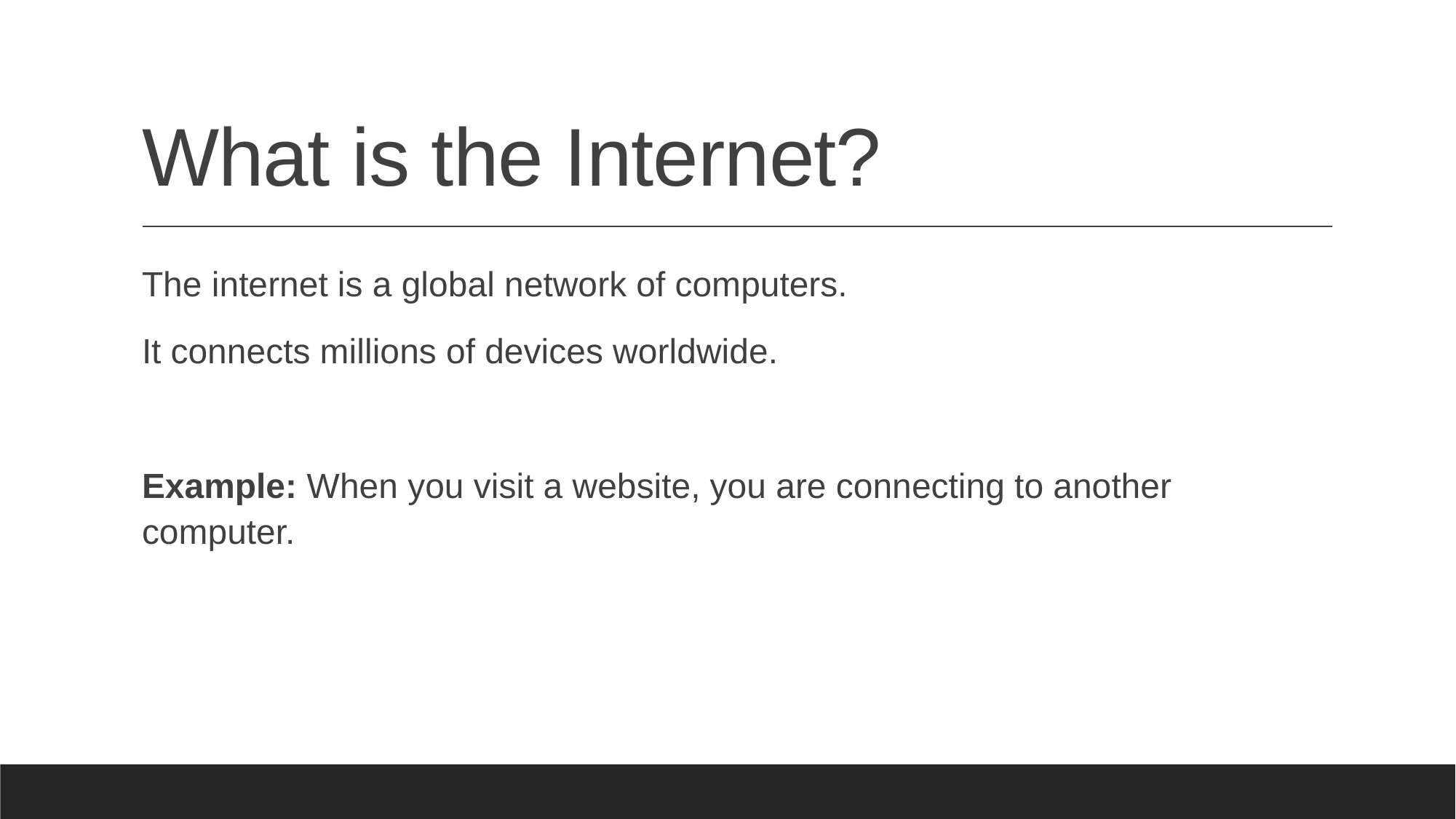

# What is the Internet?
The internet is a global network of computers.
It connects millions of devices worldwide.

Example: When you visit a website, you are connecting to another computer.